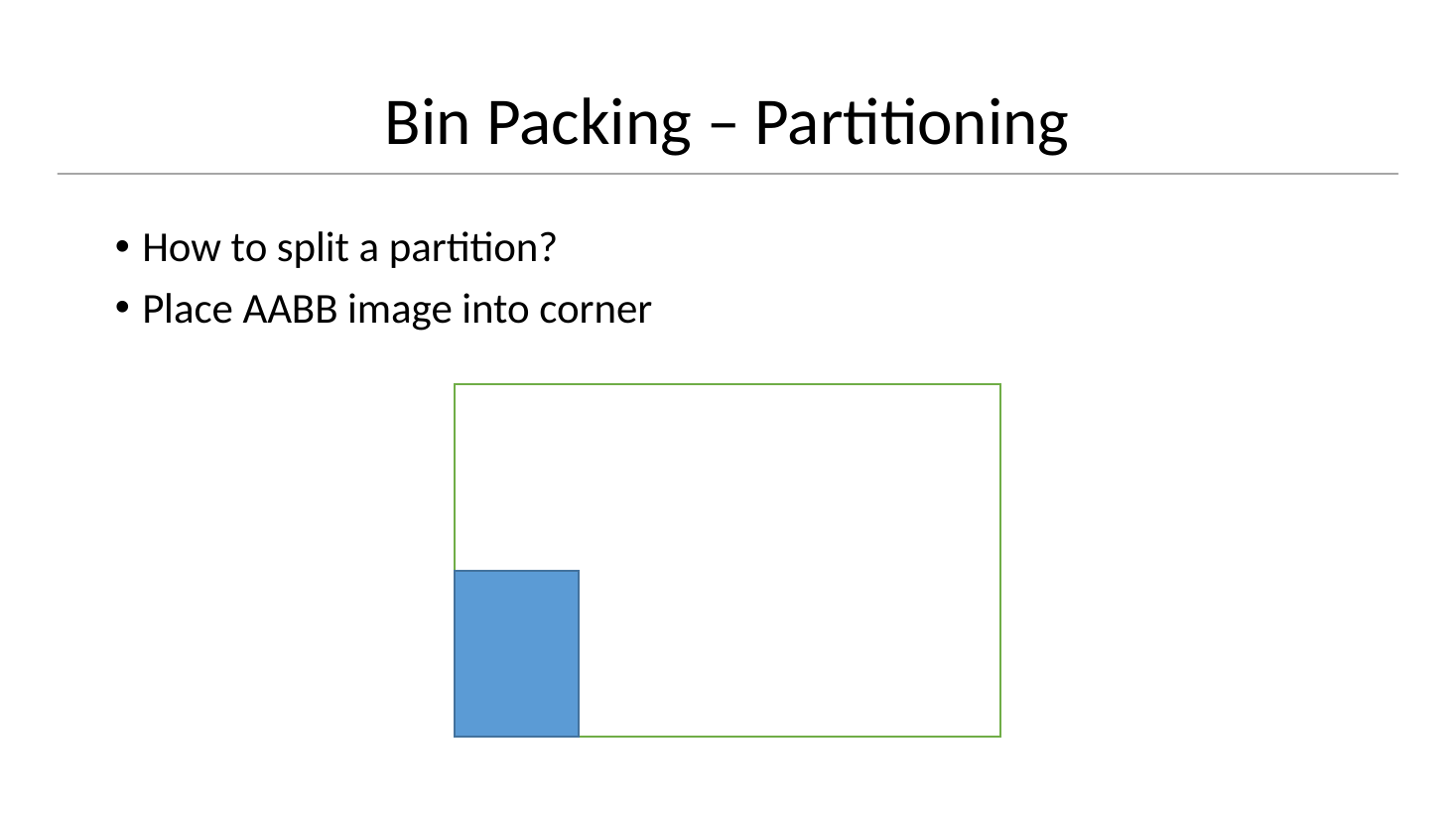

# Bin Packing – Partitioning
How to split a partition?
Place AABB image into corner